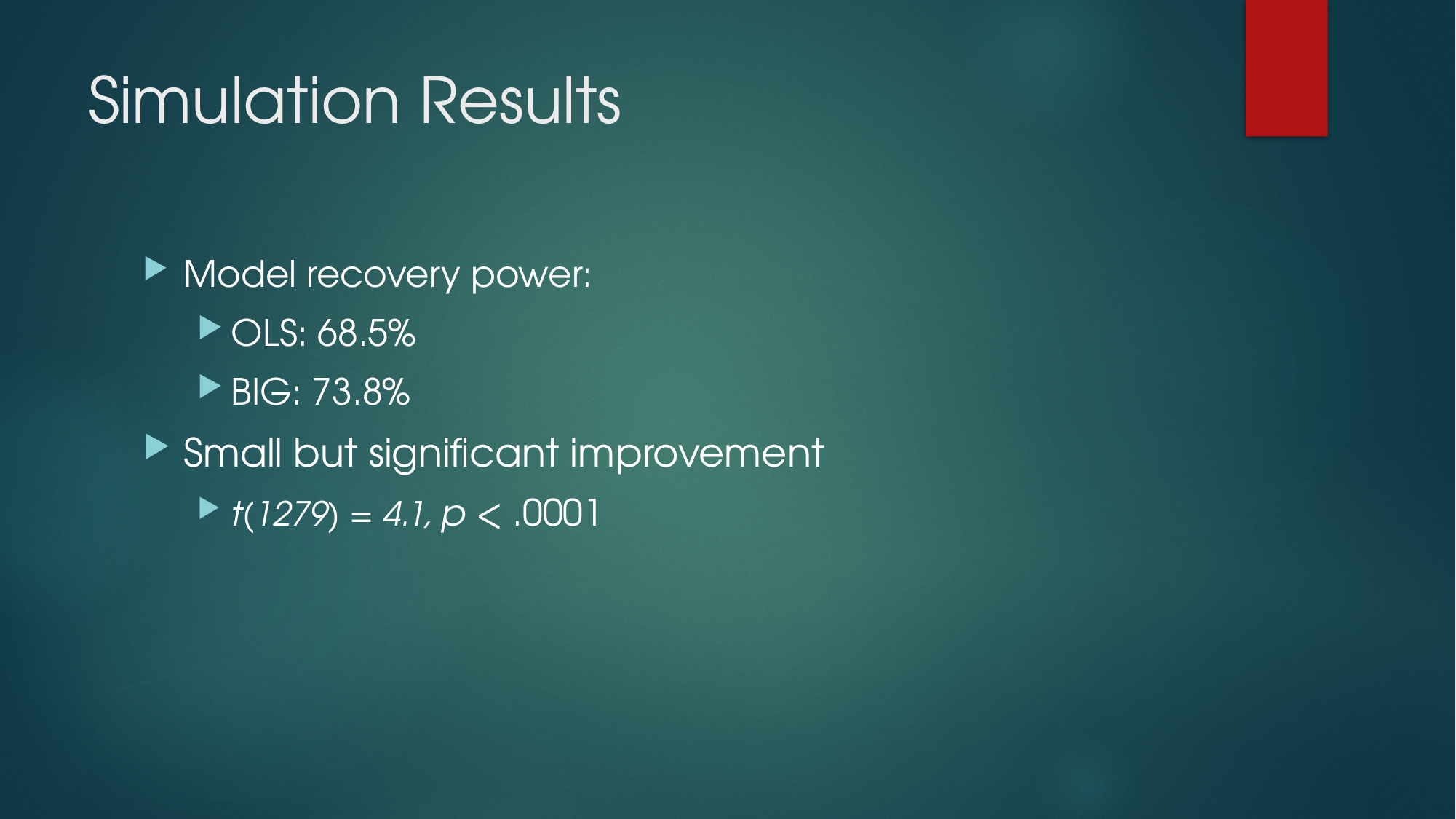

# Simulation Results
Model recovery power:
OLS: 68.5%
BIG: 73.8%
Small but significant improvement
t(1279) = 4.1, p < .0001